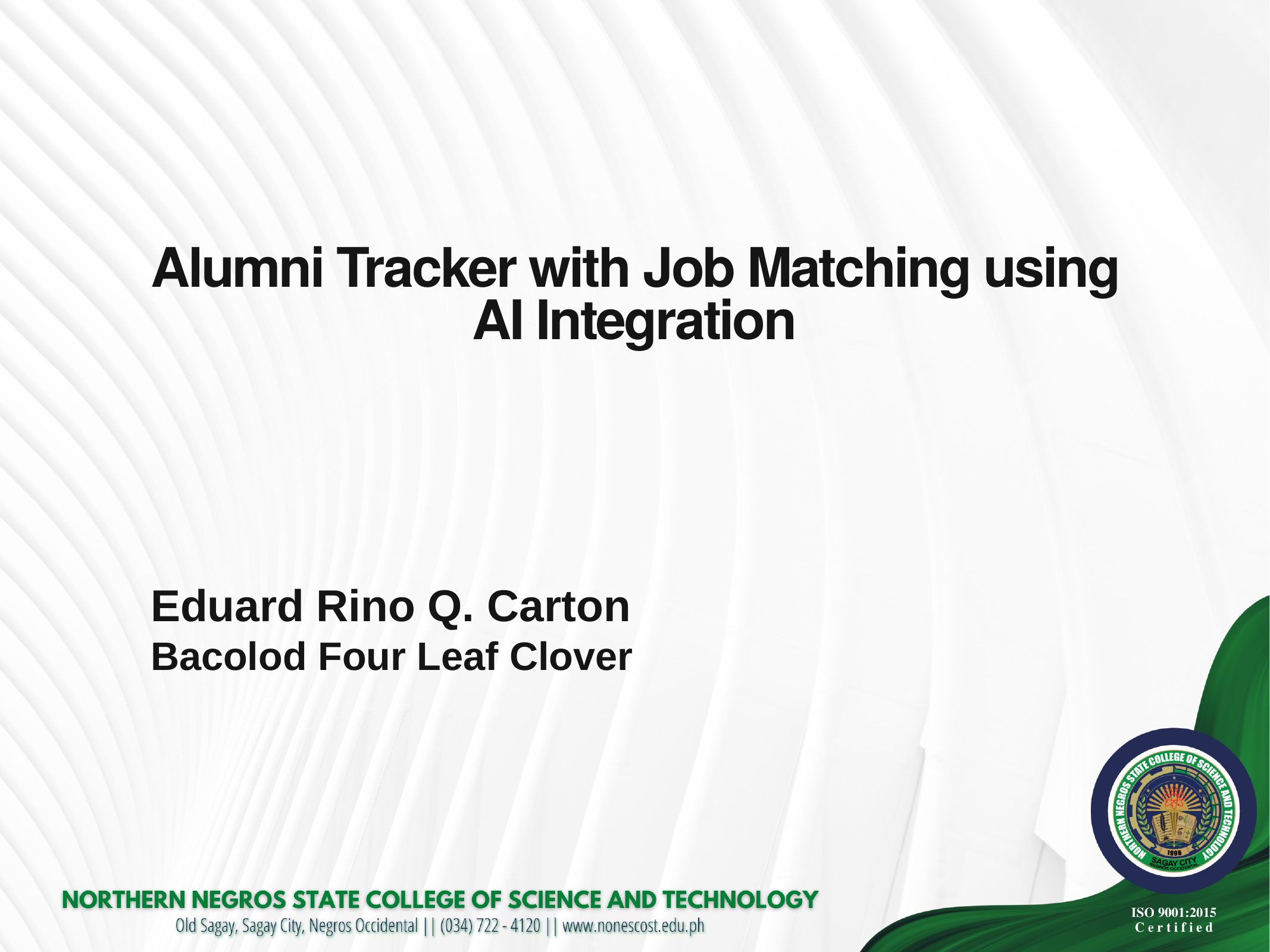

# Alumni Tracker with Job Matching using AI Integration
Eduard Rino Q. Carton
Bacolod Four Leaf Clover